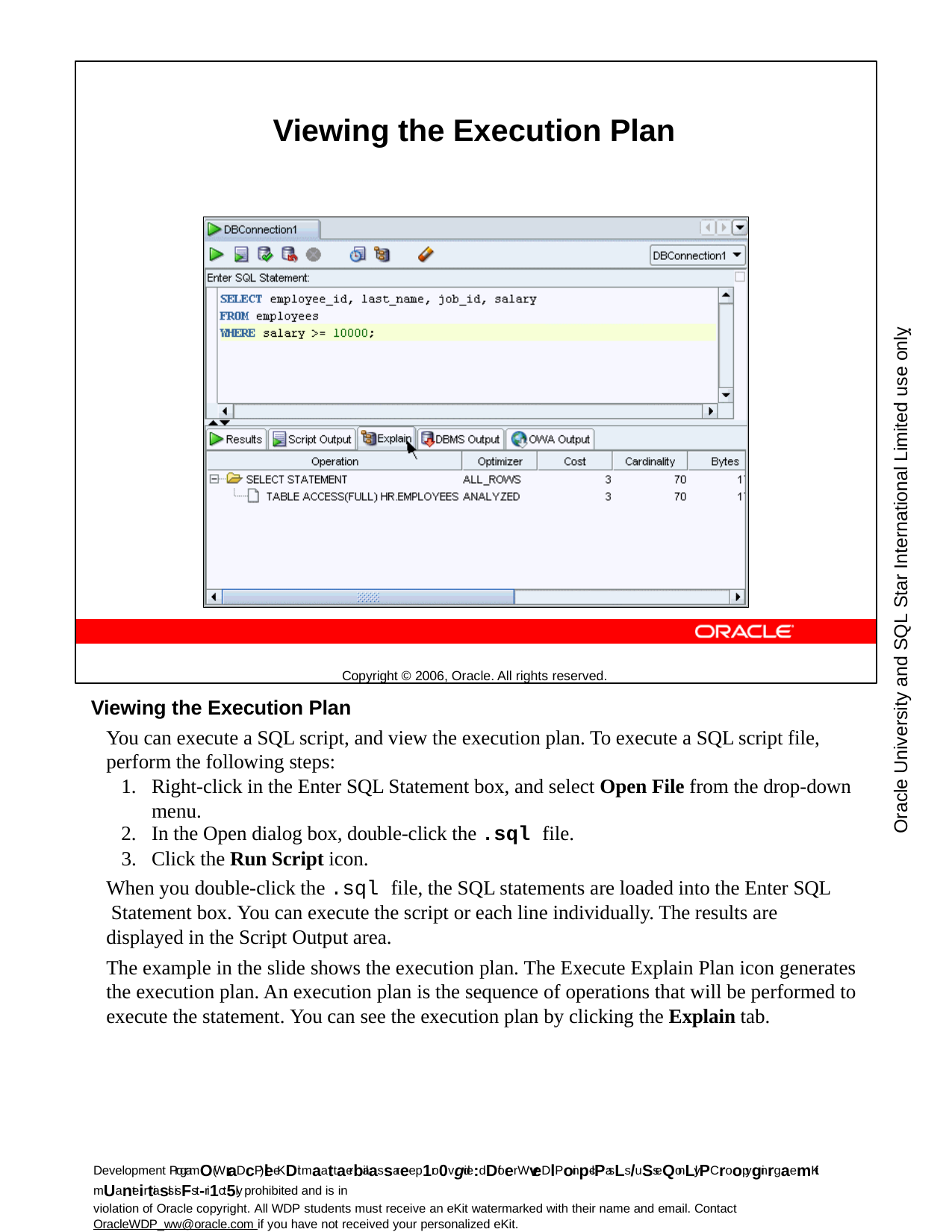

Viewing the Execution Plan

Copyright © 2006, Oracle. All rights reserved.

Oracle University and SQL Star International Limited use onlyฺ

Viewing the Execution Plan
You can execute a SQL script, and view the execution plan. To execute a SQL script file,  perform the following steps:
Right-click in the Enter SQL Statement box, and select Open File from the drop-down  menu.
In the Open dialog box, double-click the .sql file.
Click the Run Script icon.
When you double-click the .sql file, the SQL statements are loaded into the Enter SQL  Statement box. You can execute the script or each line individually. The results are  displayed in the Script Output area.
The example in the slide shows the execution plan. The Execute Explain Plan icon generates  the execution plan. An execution plan is the sequence of operations that will be performed to  execute the statement. You can see the execution plan by clicking the Explain tab.
Development ProgramO(WraDcP)leeKDit maattaerbialas saree p1ro0vgide:dDfoer WveDlPoinp-clPasLs /uSseQonLly.PCroopyginrgaemKit mUanteirtiasls isFst-ri1ct5ly prohibited and is in
violation of Oracle copyright. All WDP students must receive an eKit watermarked with their name and email. Contact
OracleWDP_ww@oracle.com if you have not received your personalized eKit.